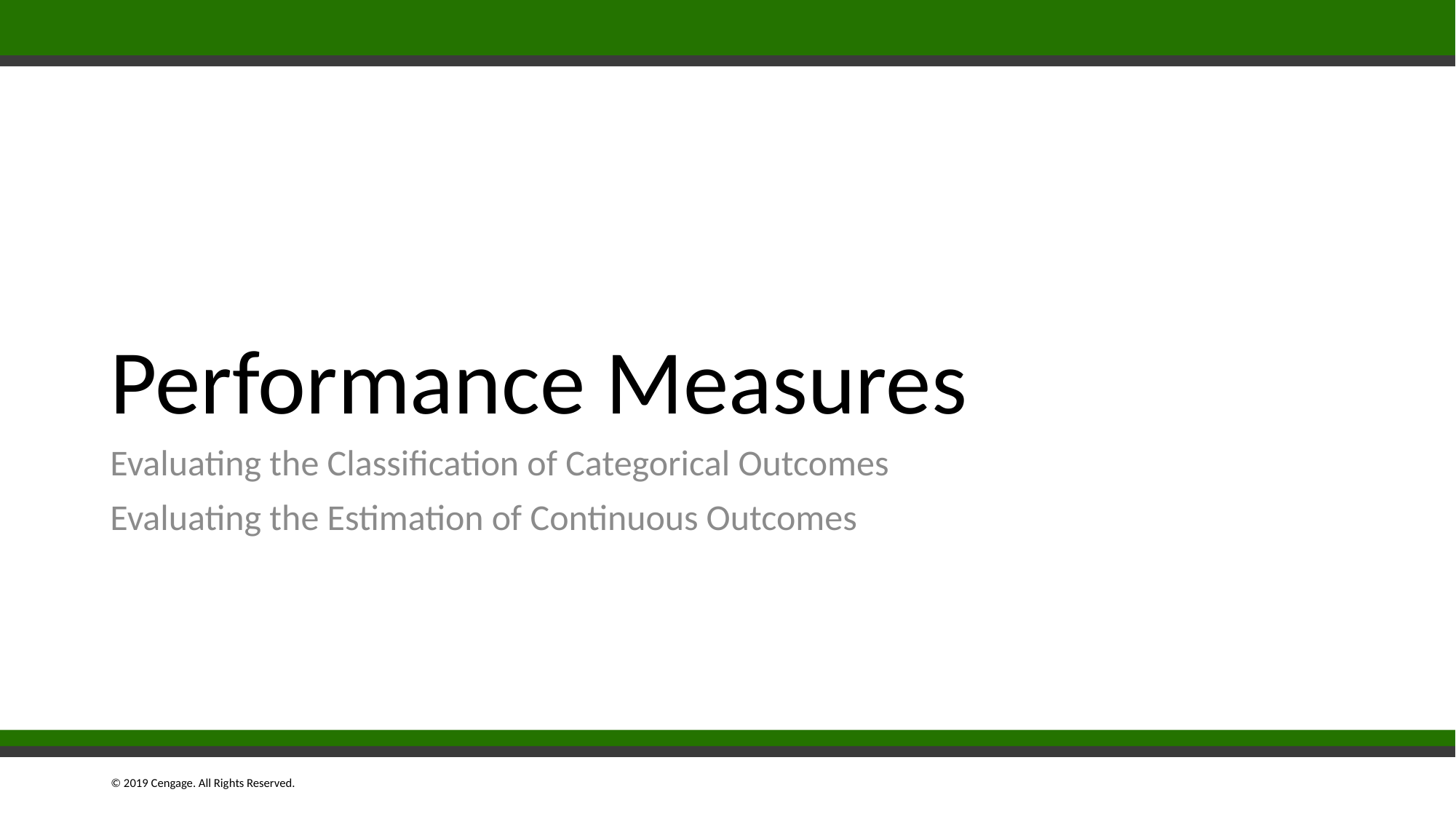

# Performance Measures
Evaluating the Classification of Categorical Outcomes
Evaluating the Estimation of Continuous Outcomes